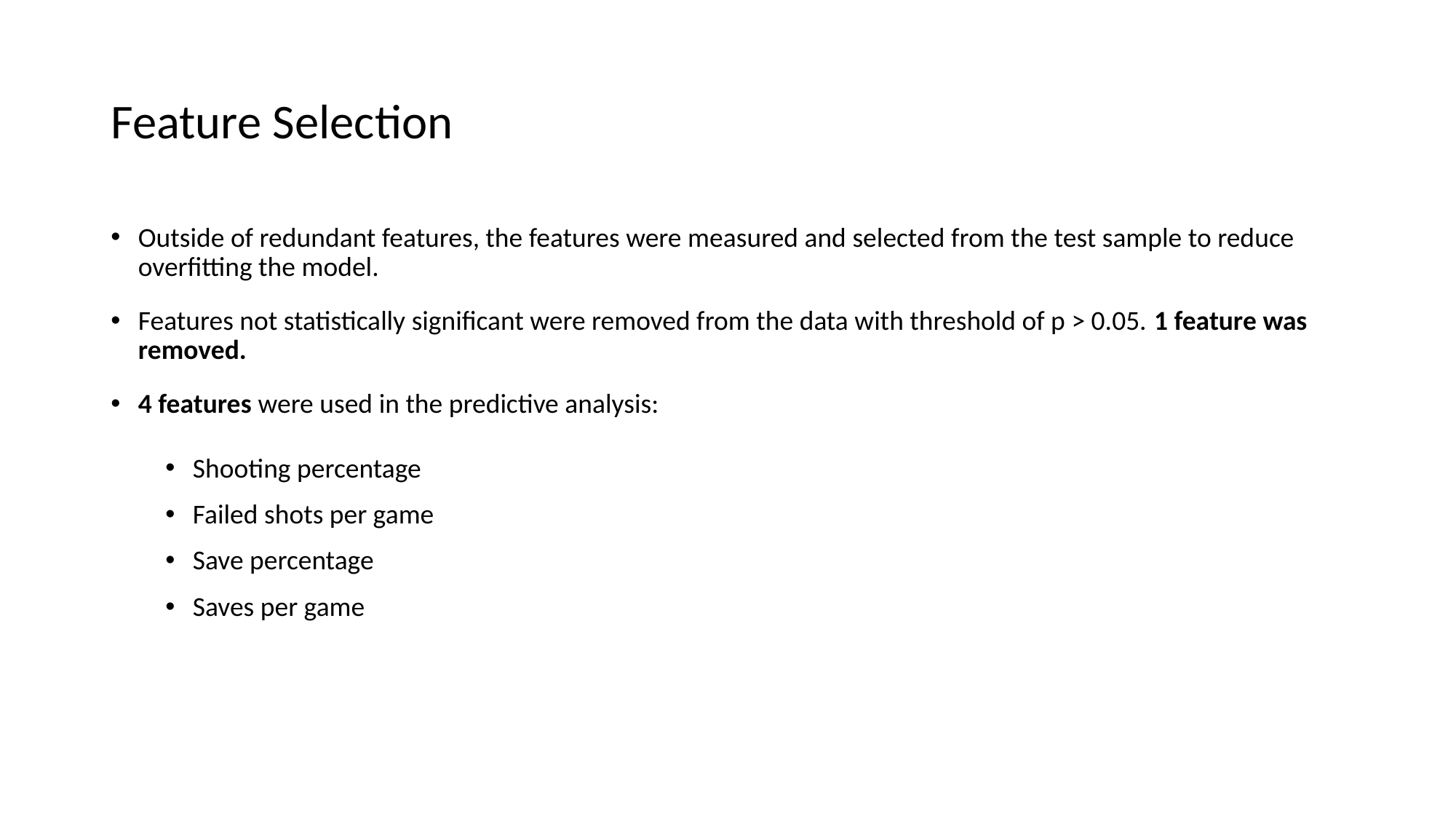

# Feature Selection
Outside of redundant features, the features were measured and selected from the test sample to reduce overfitting the model.
Features not statistically significant were removed from the data with threshold of p > 0.05. 1 feature was removed.
4 features were used in the predictive analysis:
Shooting percentage
Failed shots per game
Save percentage
Saves per game